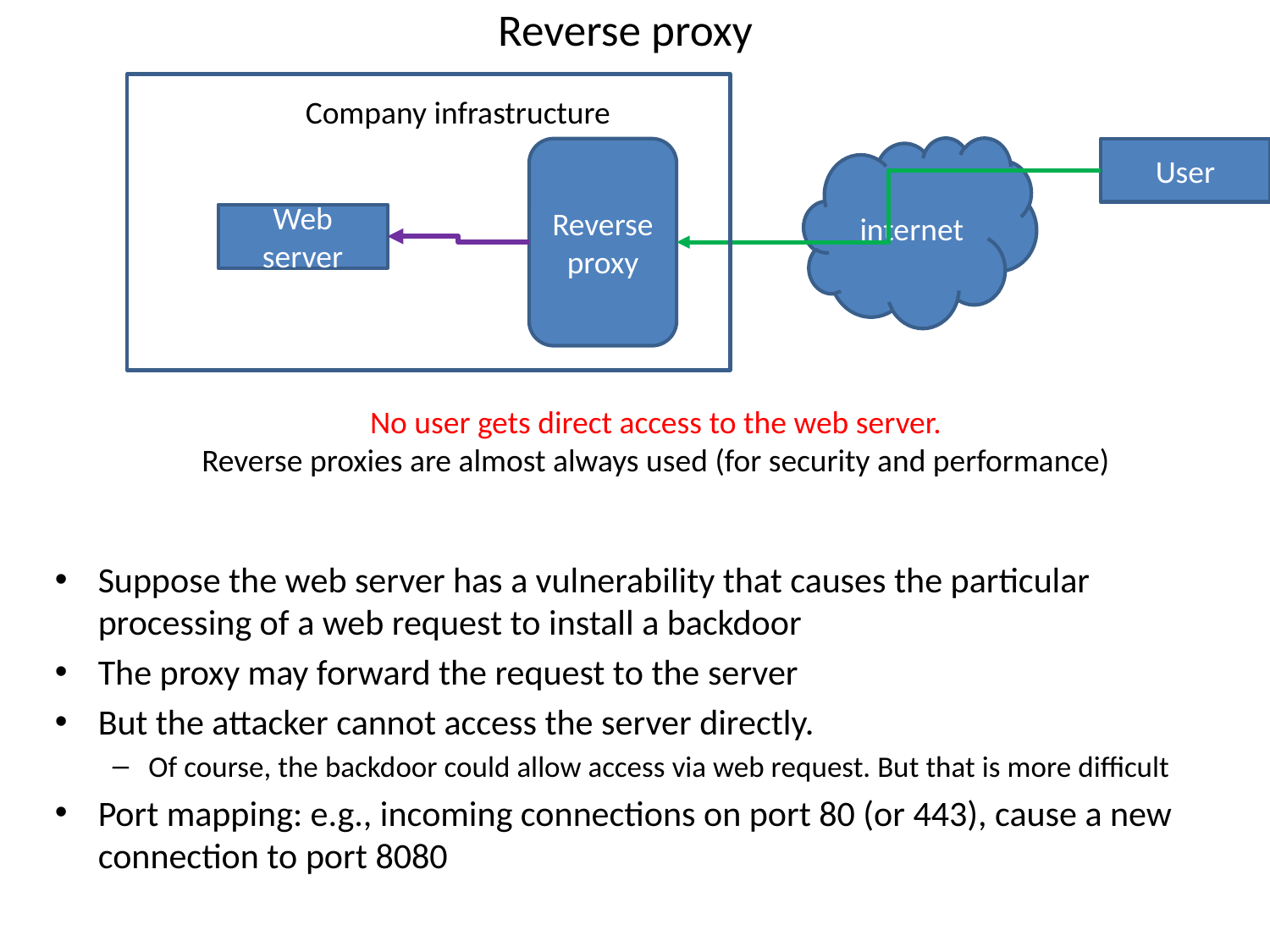

# Reverse proxy

Company infrastructure
internet
User
Reverse
proxy
Web server
No user gets direct access to the web server.
Reverse proxies are almost always used (for security and performance)
Suppose the web server has a vulnerability that causes the particular processing of a web request to install a backdoor
The proxy may forward the request to the server
But the attacker cannot access the server directly.
Of course, the backdoor could allow access via web request. But that is more difficult
Port mapping: e.g., incoming connections on port 80 (or 443), cause a new connection to port 8080